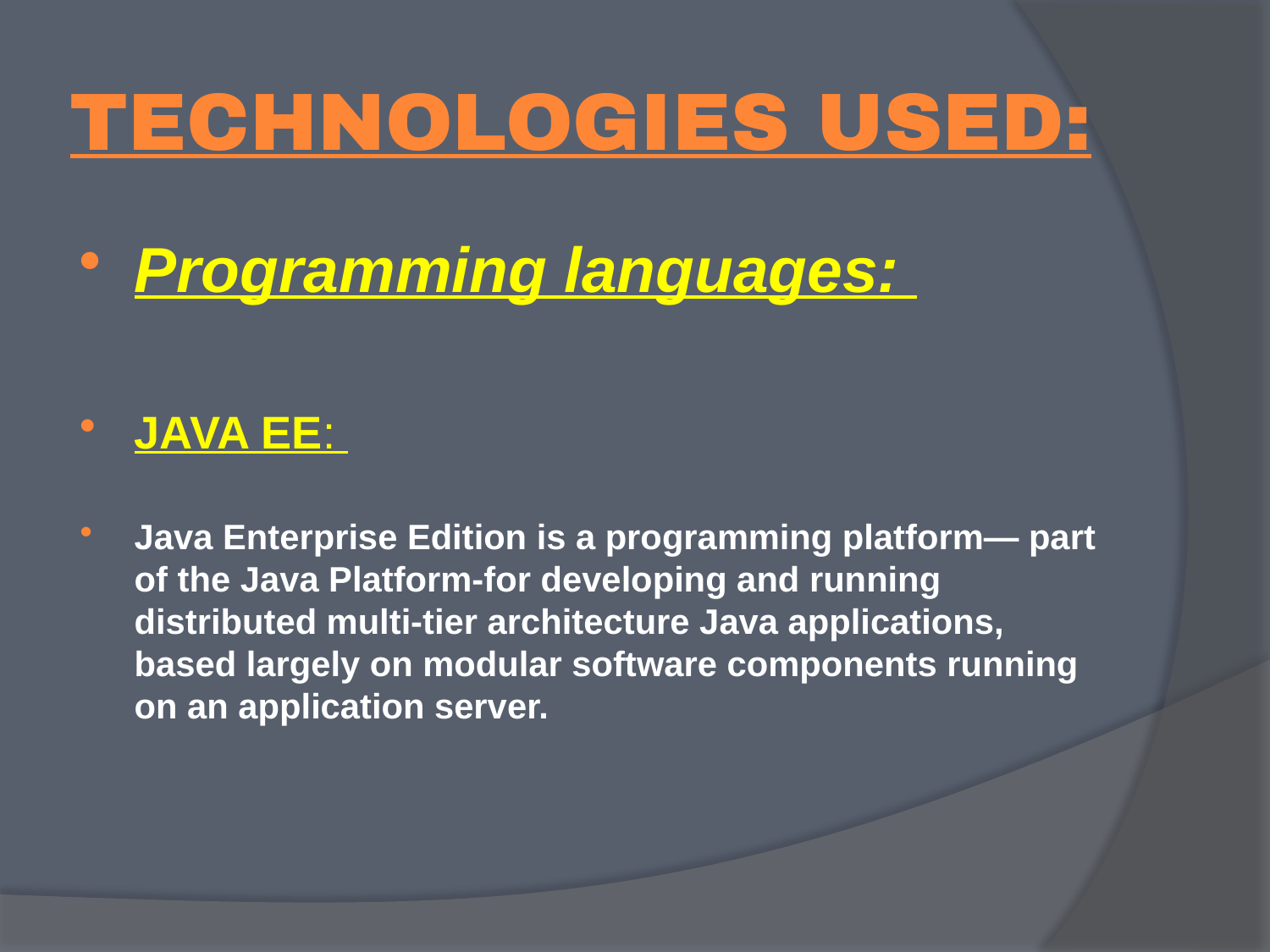

# TECHNOLOGIES USED:
Programming languages:

JAVA EE:

Java Enterprise Edition is a programming platform— part of the Java Platform-for developing and running distributed multi-tier architecture Java applications, based largely on modular software components running on an application server.